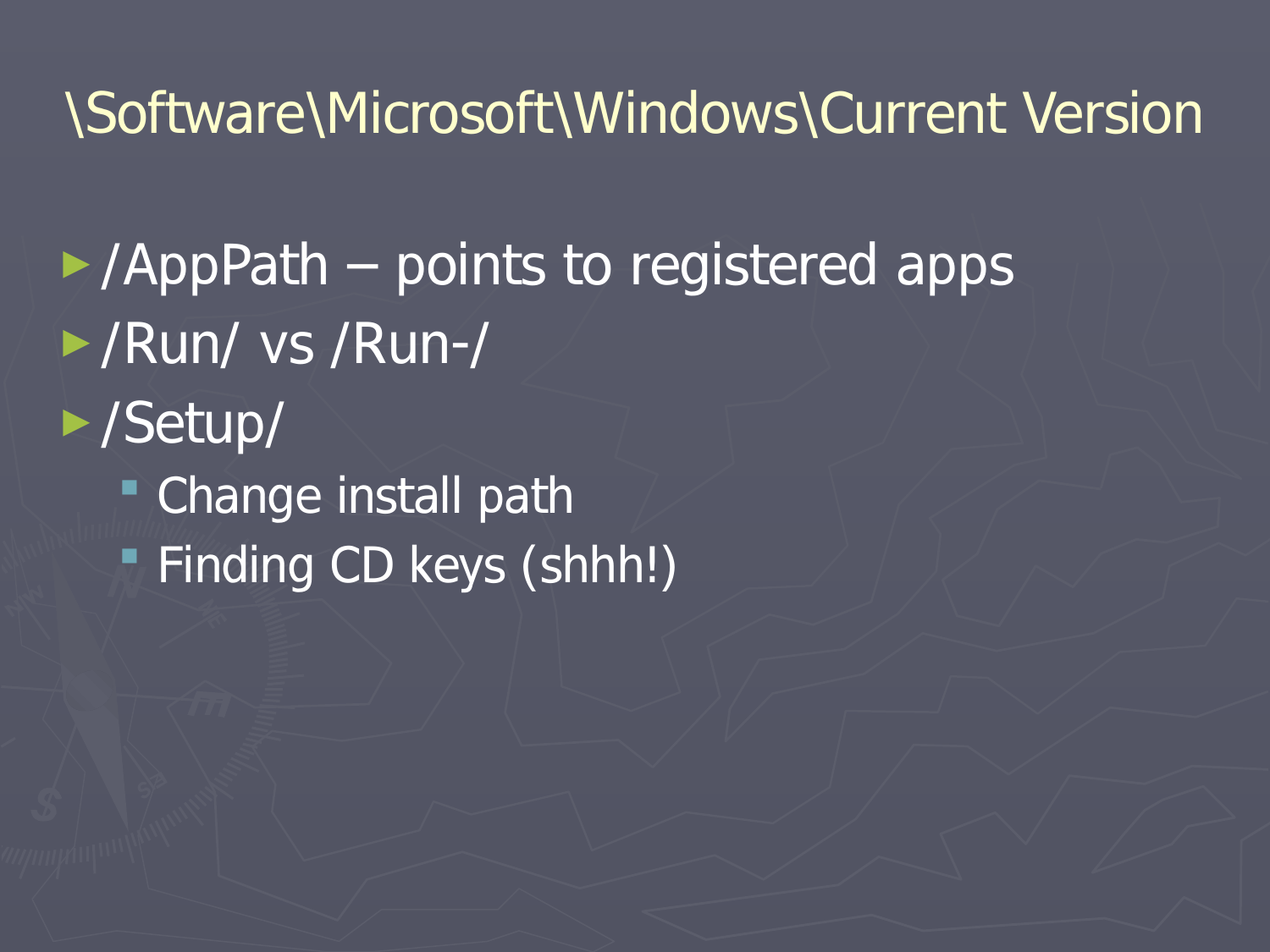

# \Software\Microsoft\Windows\Current Version
/AppPath – points to registered apps
/Run/ vs /Run-/
/Setup/
Change install path
Finding CD keys (shhh!)